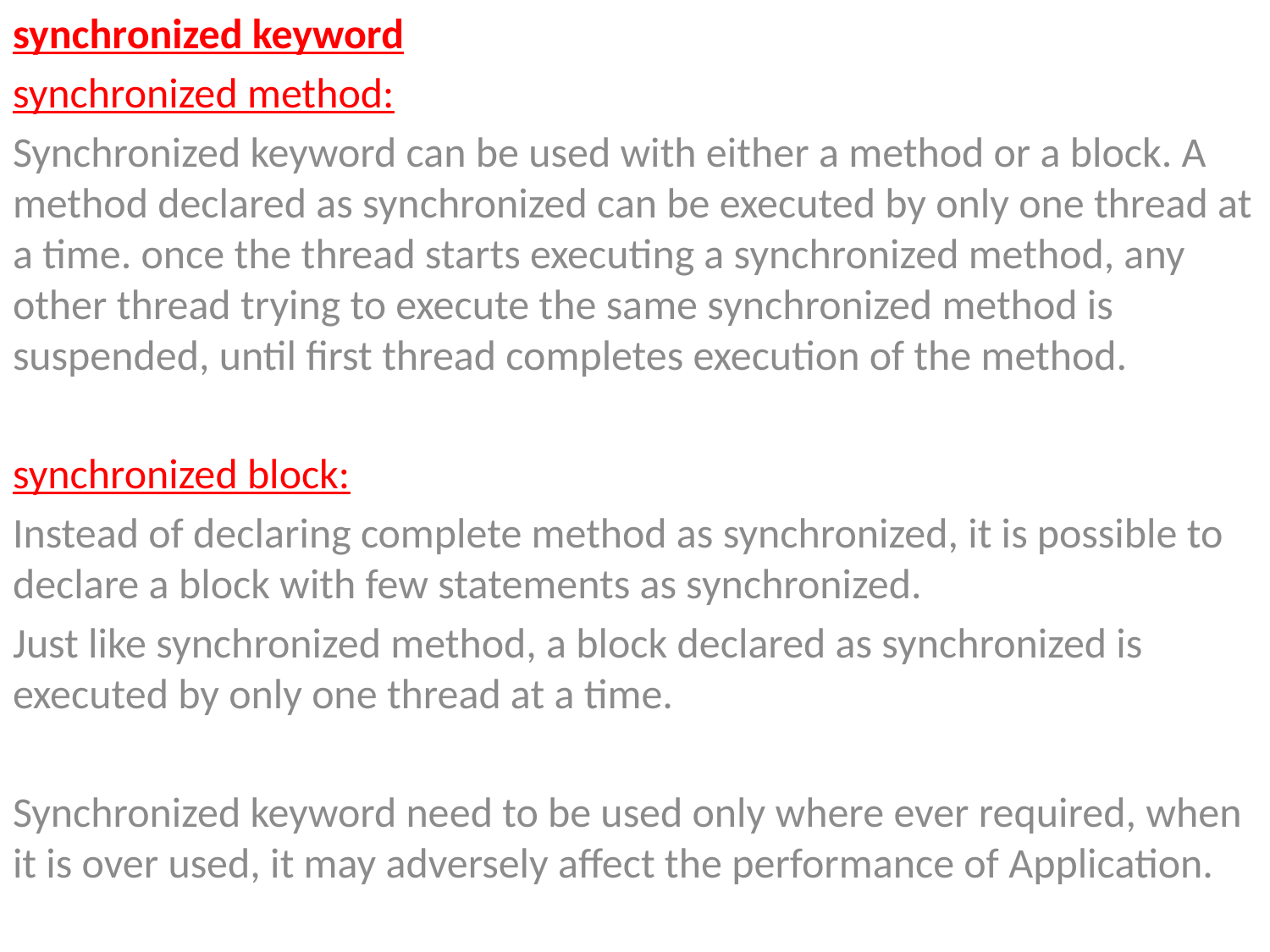

synchronized keyword
synchronized method:
Synchronized keyword can be used with either a method or a block. A method declared as synchronized can be executed by only one thread at a time. once the thread starts executing a synchronized method, any other thread trying to execute the same synchronized method is suspended, until first thread completes execution of the method.

synchronized block:
Instead of declaring complete method as synchronized, it is possible to declare a block with few statements as synchronized.
Just like synchronized method, a block declared as synchronized is executed by only one thread at a time.

Synchronized keyword need to be used only where ever required, when it is over used, it may adversely affect the performance of Application.